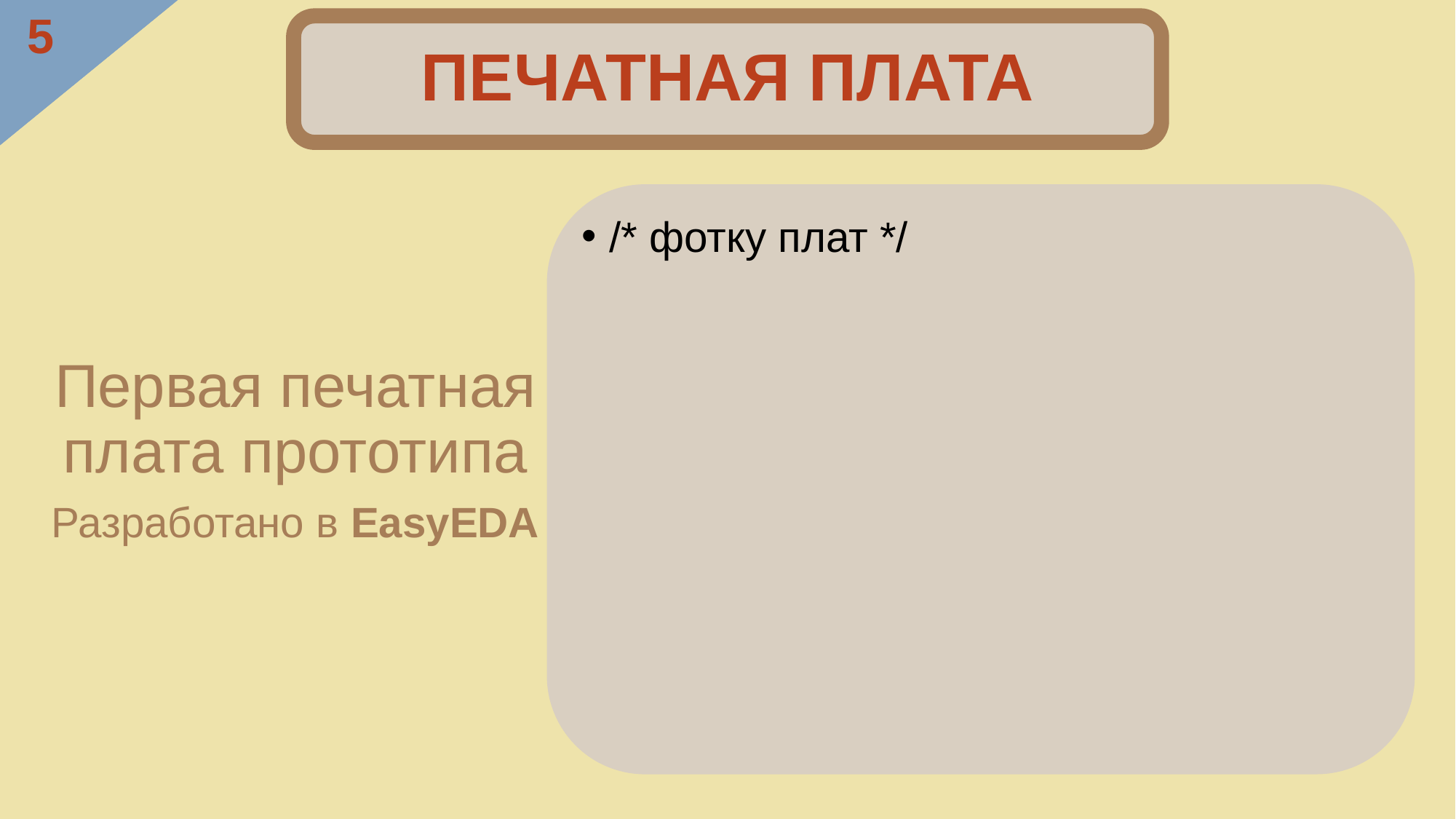

# ПЕЧАТНАЯ ПЛАТА
/* фотку плат */
Первая печатная плата прототипа
Разработано в EasyEDA